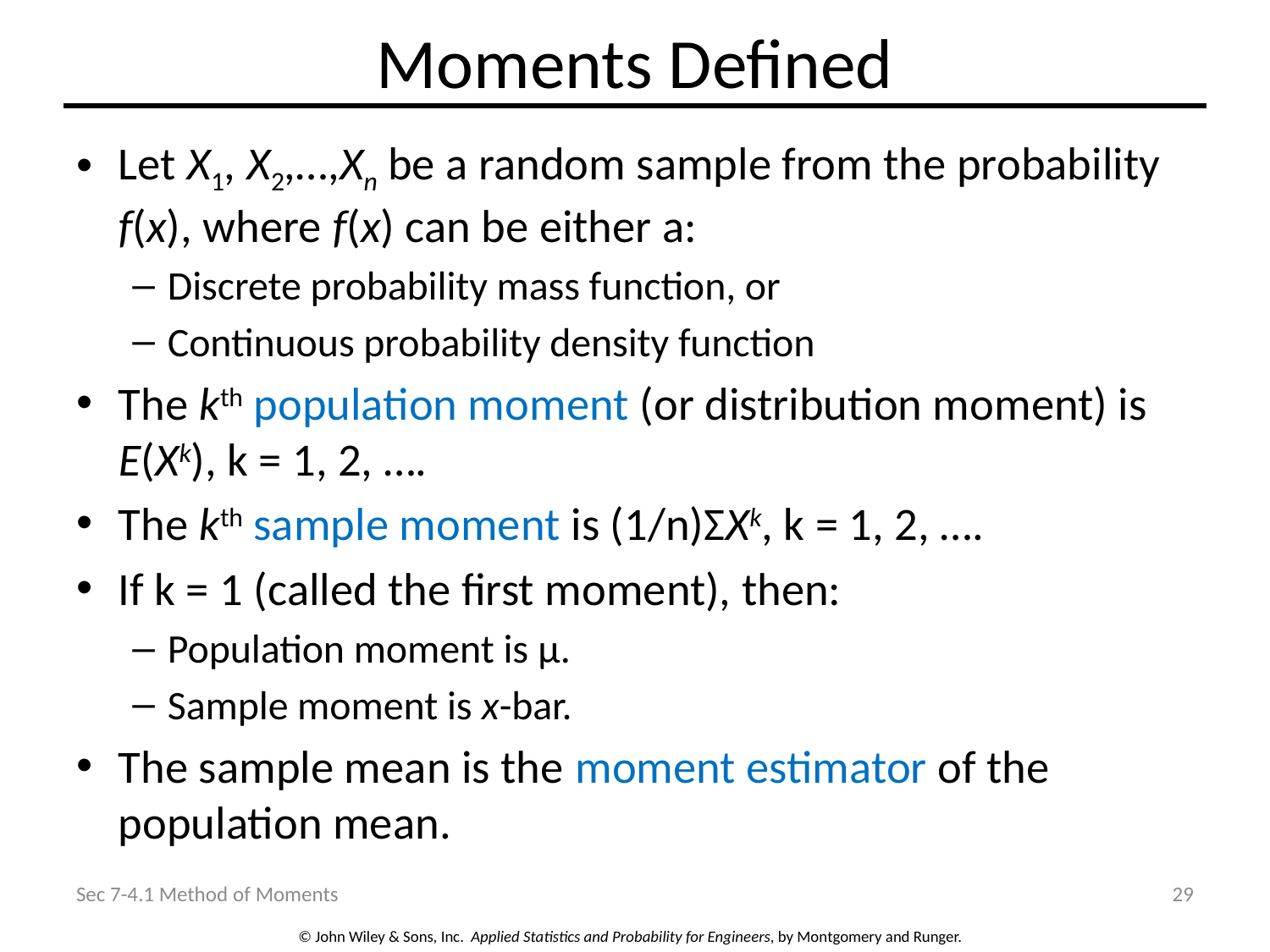

# Moments Defined
Let X1, X2,…,Xn be a random sample from the probability f(x), where f(x) can be either a:
Discrete probability mass function, or
Continuous probability density function
The kth population moment (or distribution moment) is E(Xk), k = 1, 2, ….
The kth sample moment is (1/n)ΣXk, k = 1, 2, ….
If k = 1 (called the first moment), then:
Population moment is μ.
Sample moment is x-bar.
The sample mean is the moment estimator of the population mean.

Sec 7-4.1 Method of Moments
29